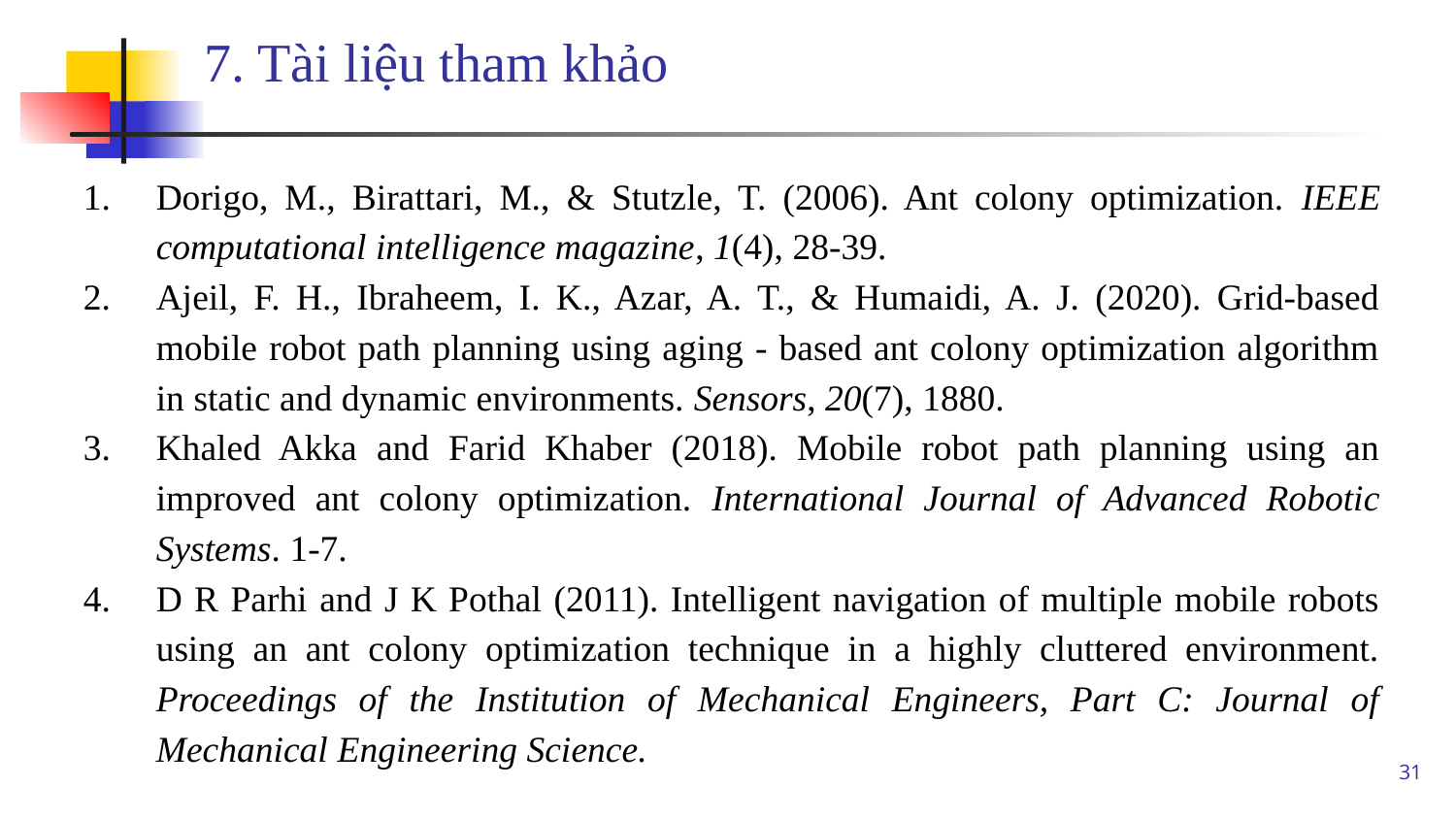

# 7. Tài liệu tham khảo
Dorigo, M., Birattari, M., & Stutzle, T. (2006). Ant colony optimization. IEEE computational intelligence magazine, 1(4), 28-39.
Ajeil, F. H., Ibraheem, I. K., Azar, A. T., & Humaidi, A. J. (2020). Grid-based mobile robot path planning using aging - based ant colony optimization algorithm in static and dynamic environments. Sensors, 20(7), 1880.
Khaled Akka and Farid Khaber (2018). Mobile robot path planning using an improved ant colony optimization. International Journal of Advanced Robotic Systems. 1-7.
D R Parhi and J K Pothal (2011). Intelligent navigation of multiple mobile robots using an ant colony optimization technique in a highly cluttered environment. Proceedings of the Institution of Mechanical Engineers, Part C: Journal of Mechanical Engineering Science.
31